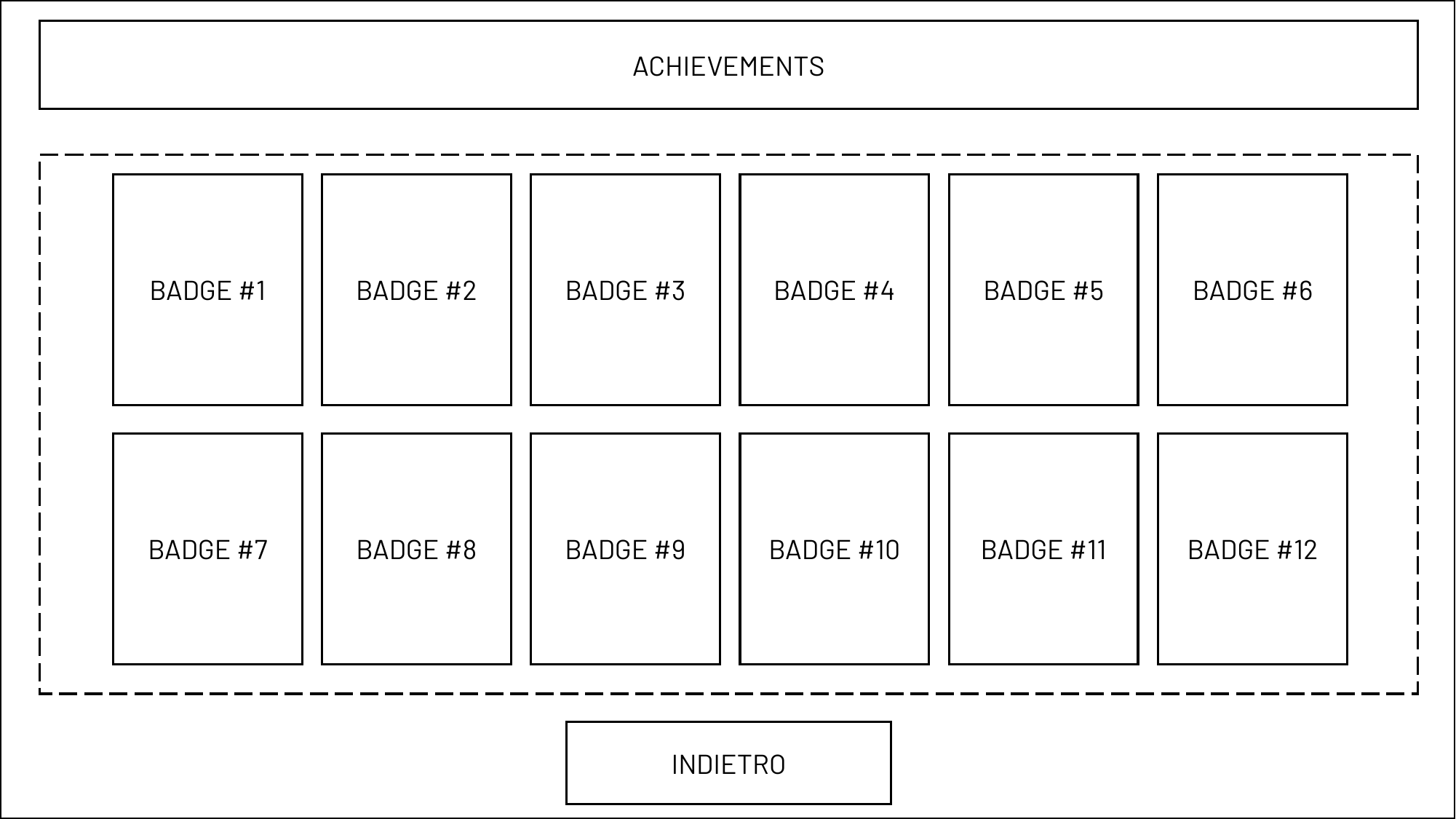

ACHIEVEMENTS

BADGE #2
BADGE #3
BADGE #4
BADGE #5
BADGE #6
BADGE #1
BADGE #8
BADGE #9
BADGE #10
BADGE #11
BADGE #12
BADGE #7
INDIETRO